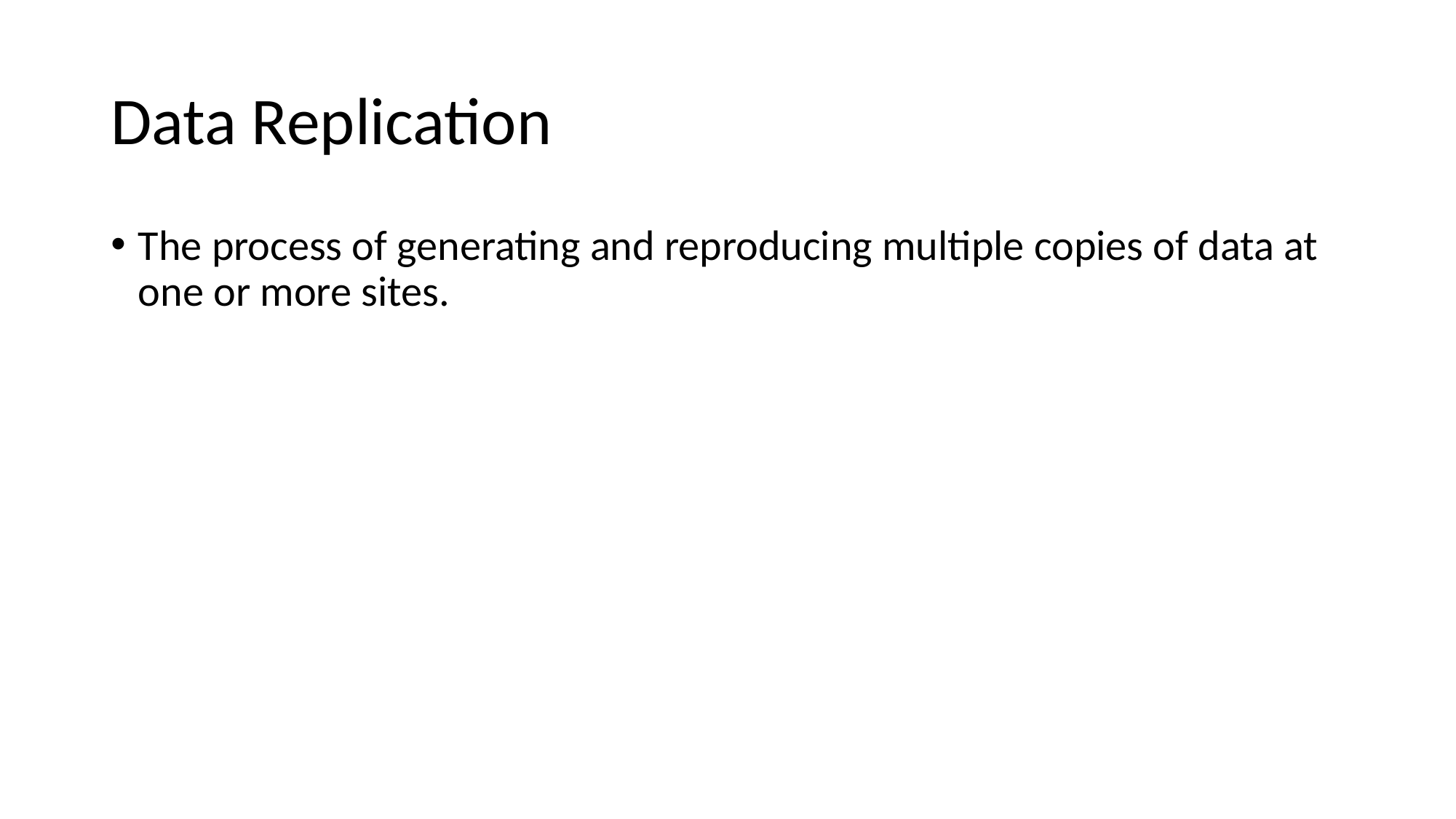

# Data Replication
The process of generating and reproducing multiple copies of data at one or more sites.